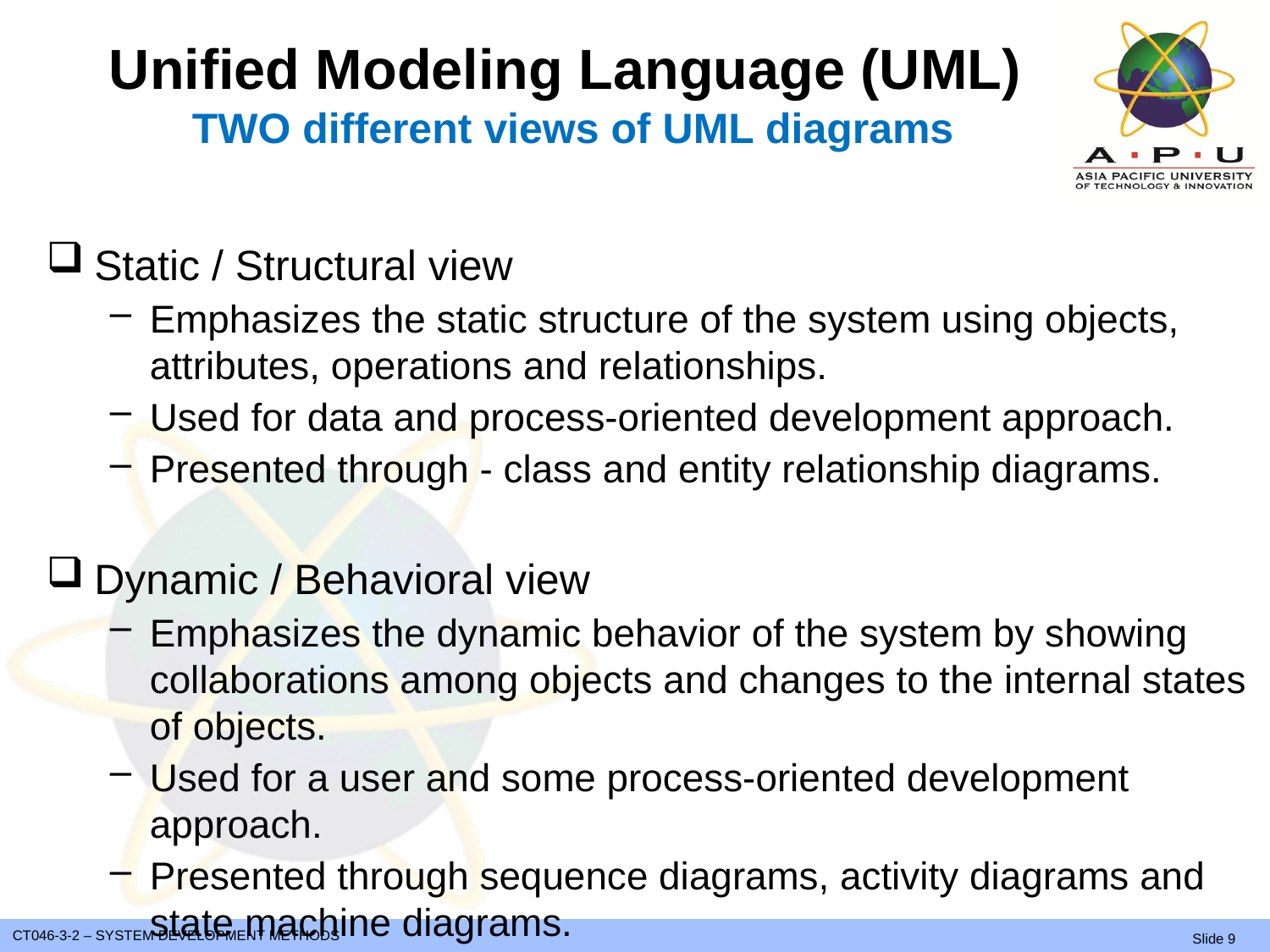

# Unified Modeling Language (UML) TWO different views of UML diagrams
Static / Structural view
Emphasizes the static structure of the system using objects, attributes, operations and relationships.
Used for data and process-oriented development approach.
Presented through - class and entity relationship diagrams.

Dynamic / Behavioral view
Emphasizes the dynamic behavior of the system by showing collaborations among objects and changes to the internal states of objects.
Used for a user and some process-oriented development approach.
Presented through sequence diagrams, activity diagrams and state machine diagrams.